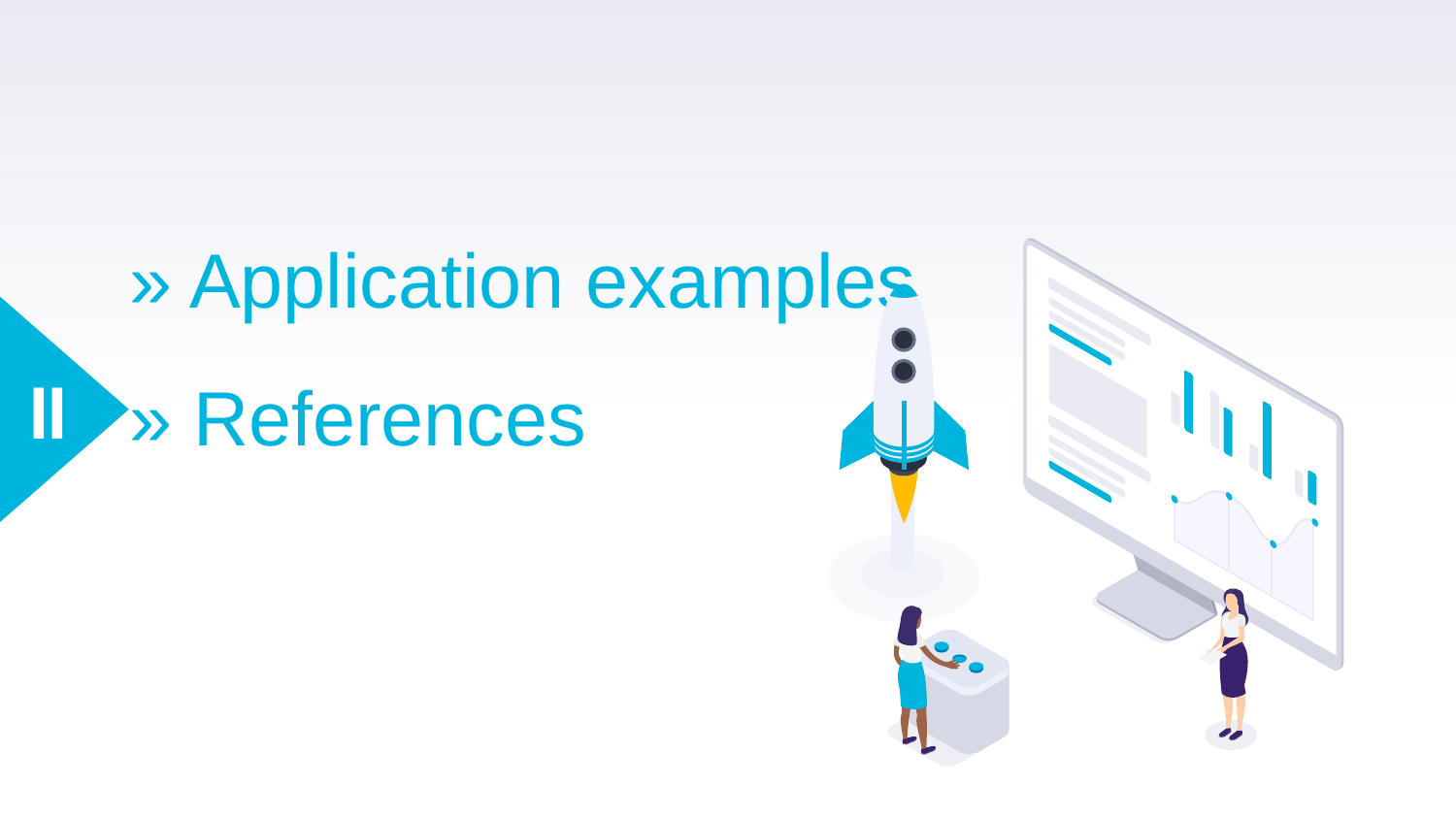

# » Application examples
» References

II